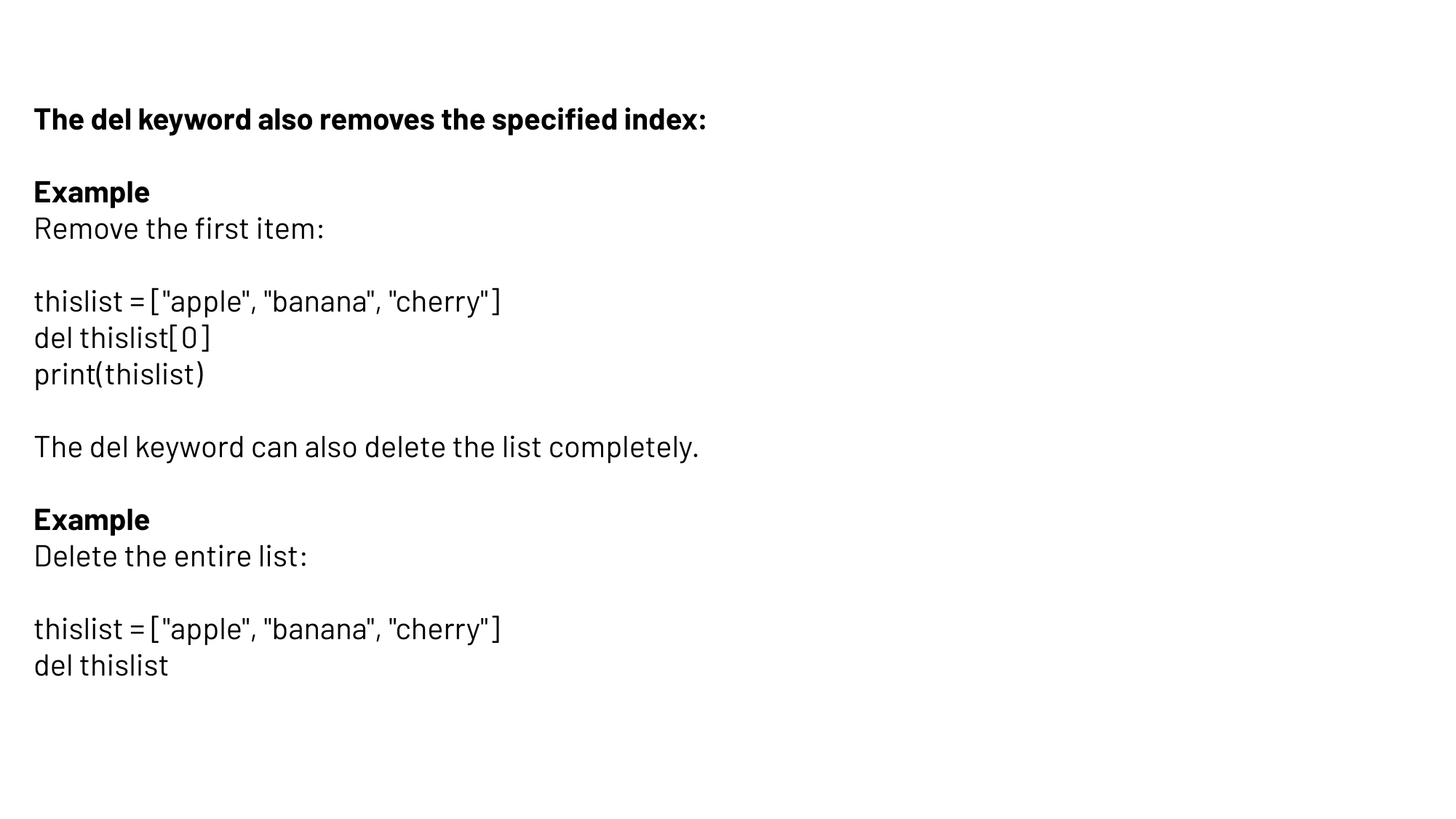

The del keyword also removes the specified index:

Example
Remove the first item:

thislist = ["apple", "banana", "cherry"]
del thislist[0]
print(thislist)

The del keyword can also delete the list completely.

Example
Delete the entire list:

thislist = ["apple", "banana", "cherry"]
del thislist